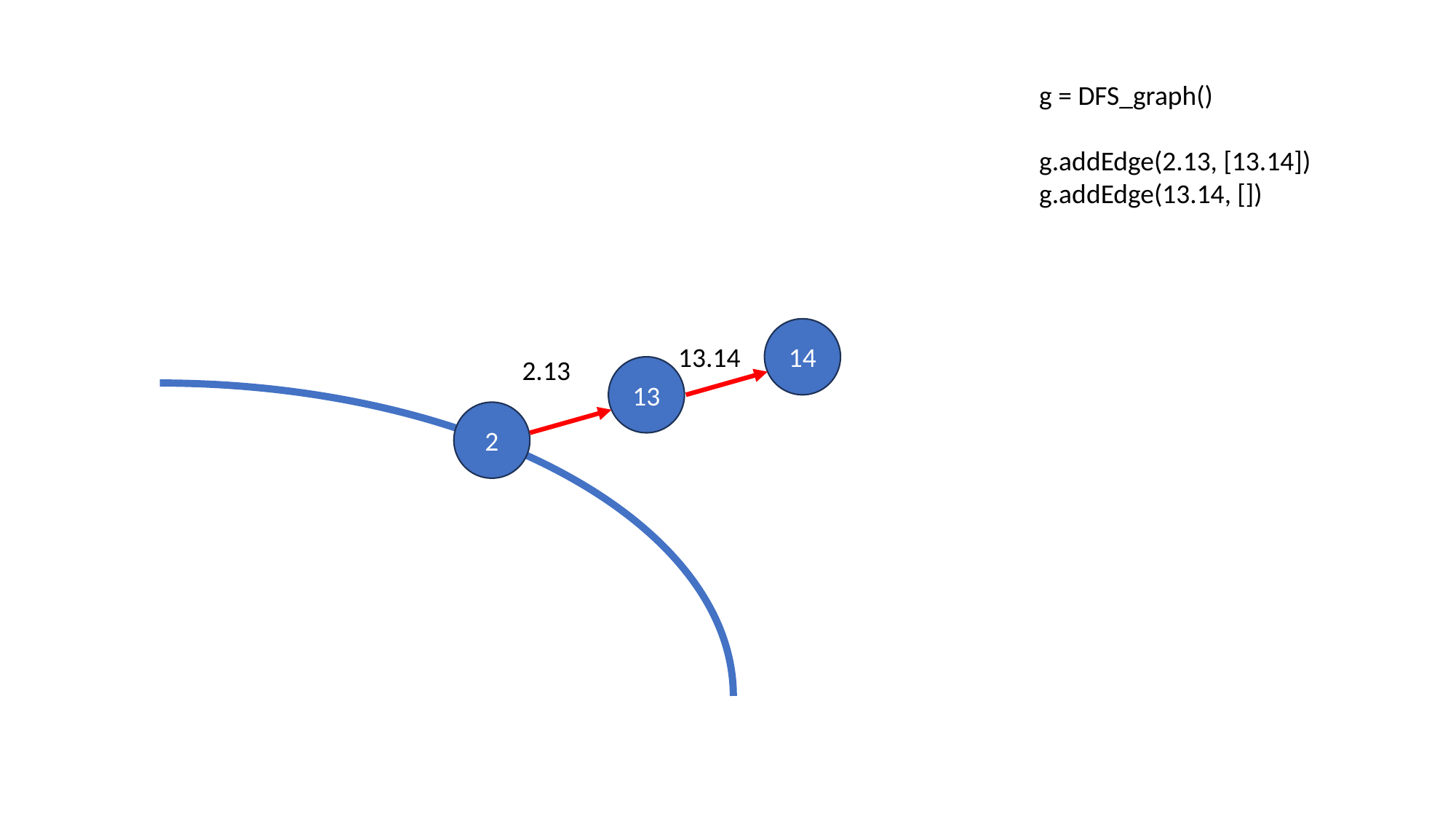

g = DFS_graph()

g.addEdge(2.13, [13.14])
g.addEdge(13.14, [])
14
13.14
2.13
13

2